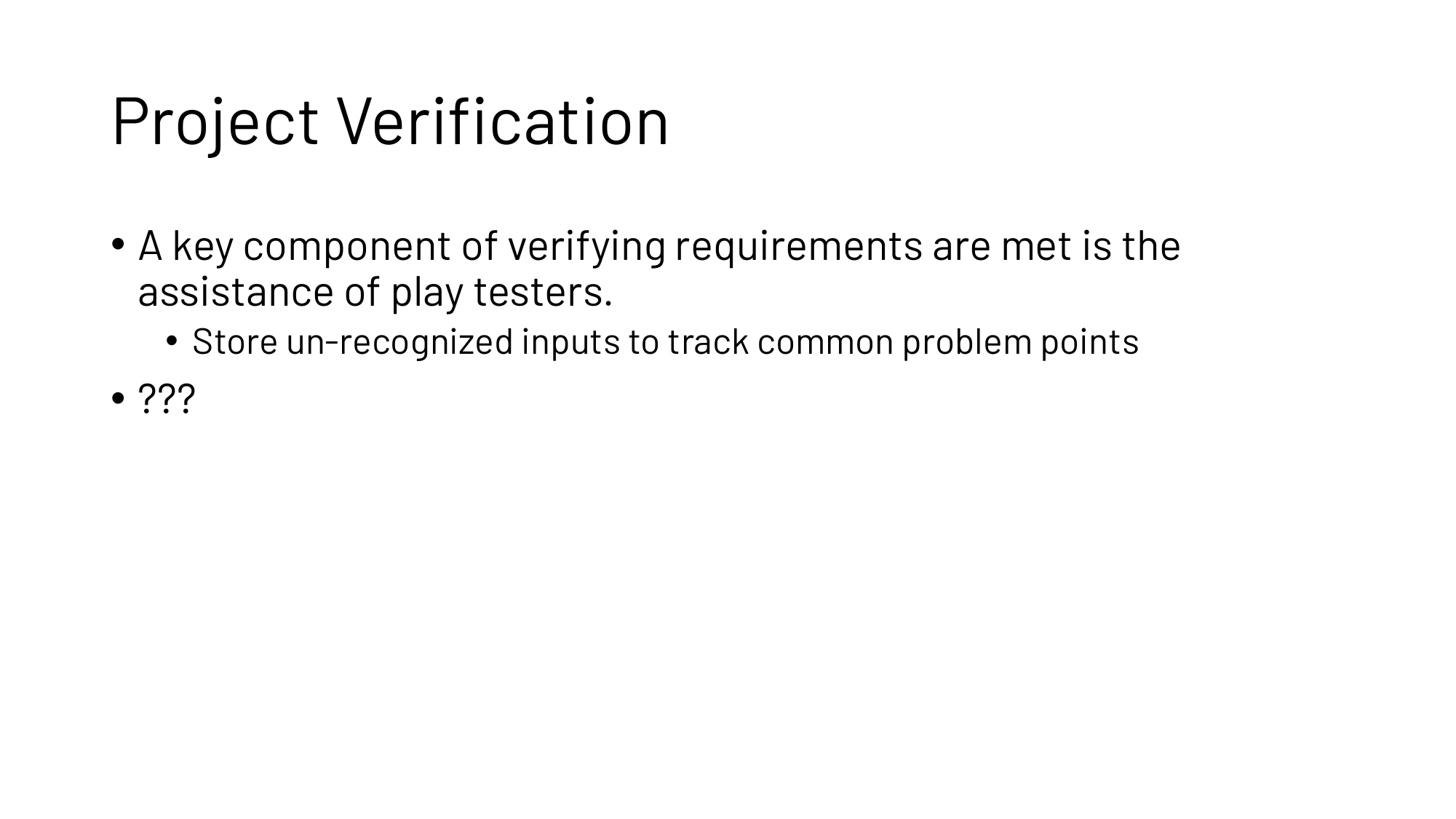

# Project Verification
A key component of verifying requirements are met is the assistance of play testers.
Store un-recognized inputs to track common problem points
???